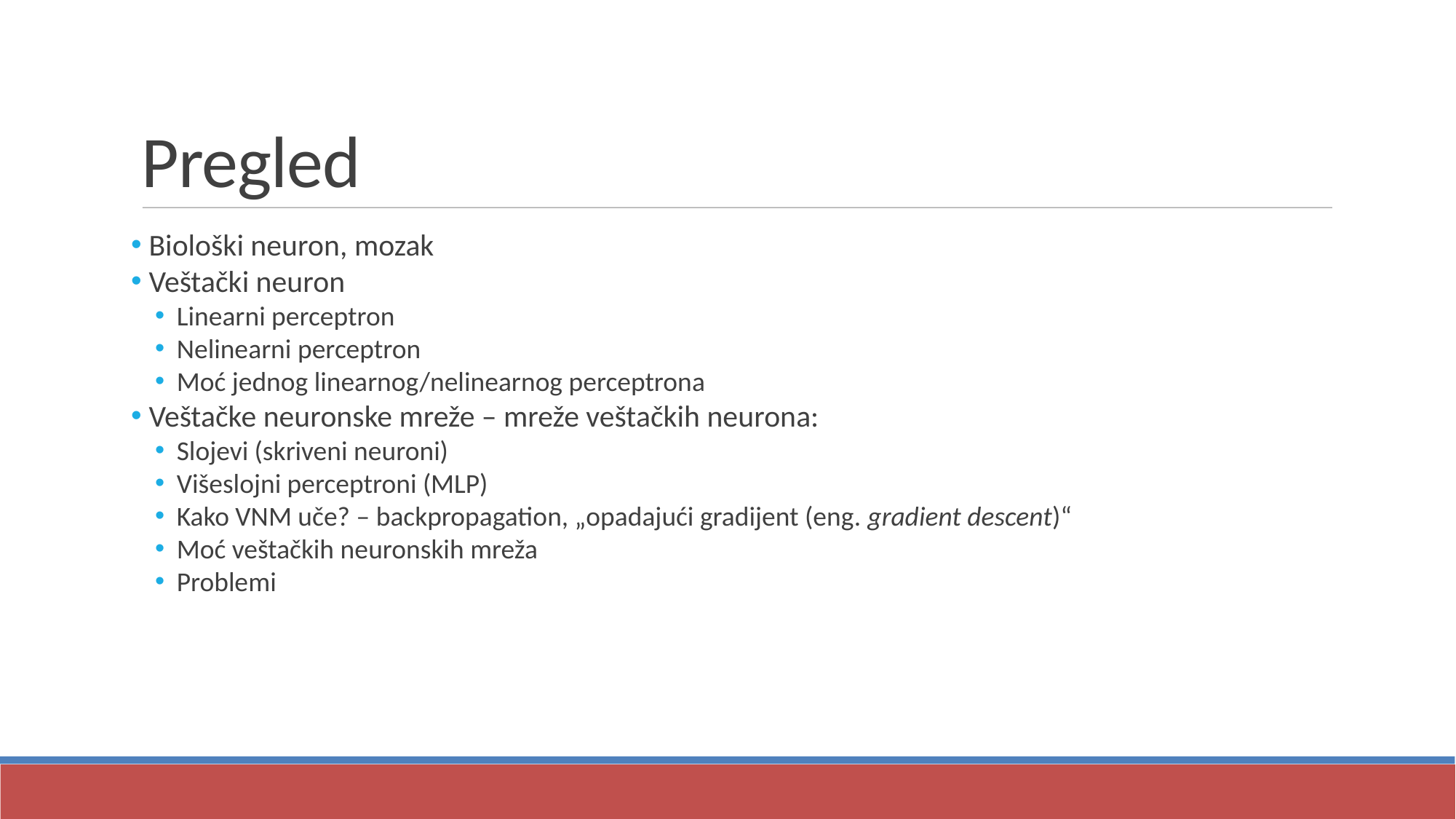

Pregled
 Biološki neuron, mozak
 Veštački neuron
Linearni perceptron
Nelinearni perceptron
Moć jednog linearnog/nelinearnog perceptrona
 Veštačke neuronske mreže – mreže veštačkih neurona:
Slojevi (skriveni neuroni)
Višeslojni perceptroni (MLP)
Kako VNM uče? – backpropagation, „opadajući gradijent (eng. gradient descent)“
Moć veštačkih neuronskih mreža
Problemi